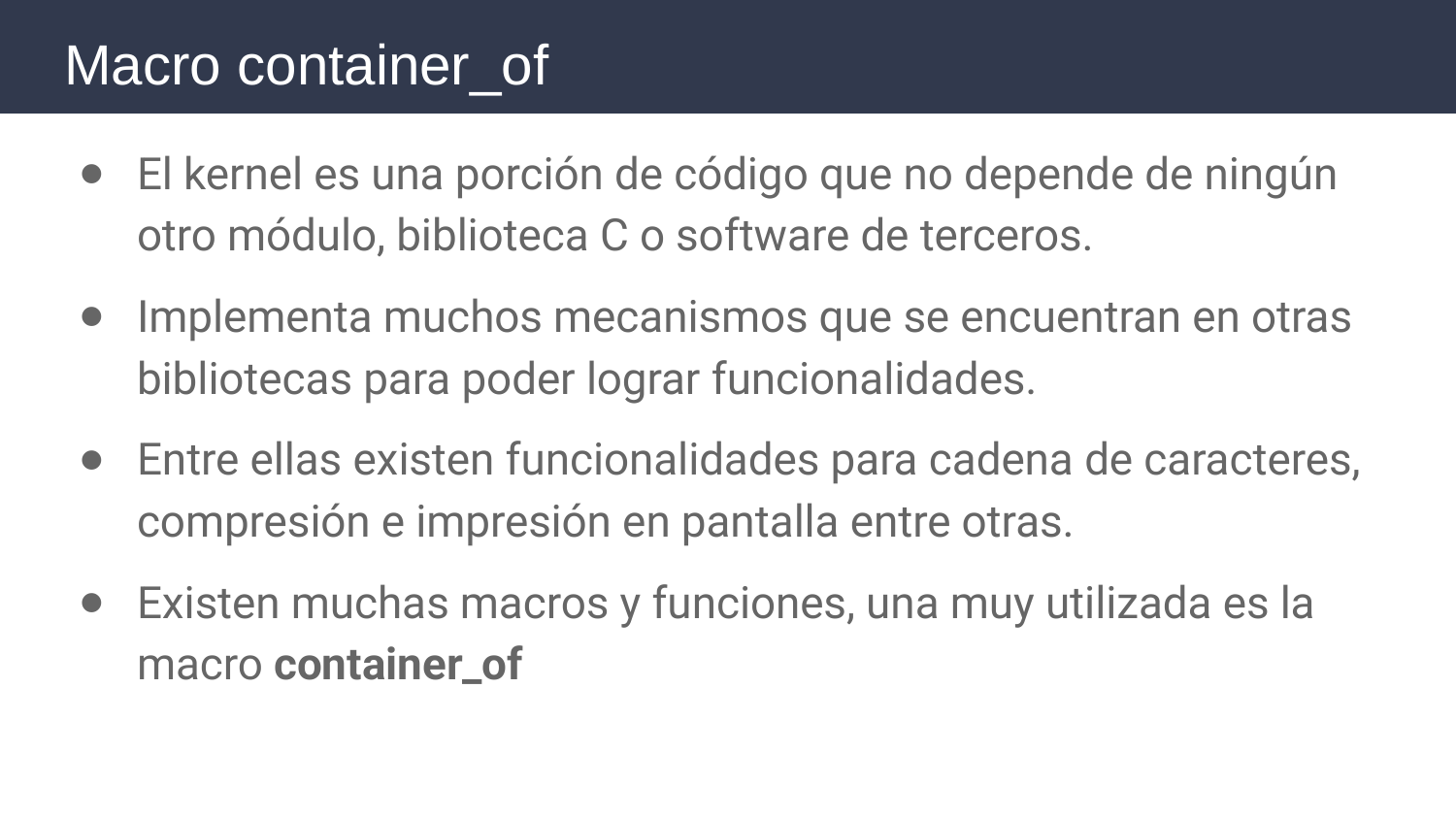

# Macro container_of

El kernel es una porción de código que no depende de ningún otro módulo, biblioteca C o software de terceros.
Implementa muchos mecanismos que se encuentran en otras bibliotecas para poder lograr funcionalidades.
Entre ellas existen funcionalidades para cadena de caracteres, compresión e impresión en pantalla entre otras.
Existen muchas macros y funciones, una muy utilizada es la macro container_of